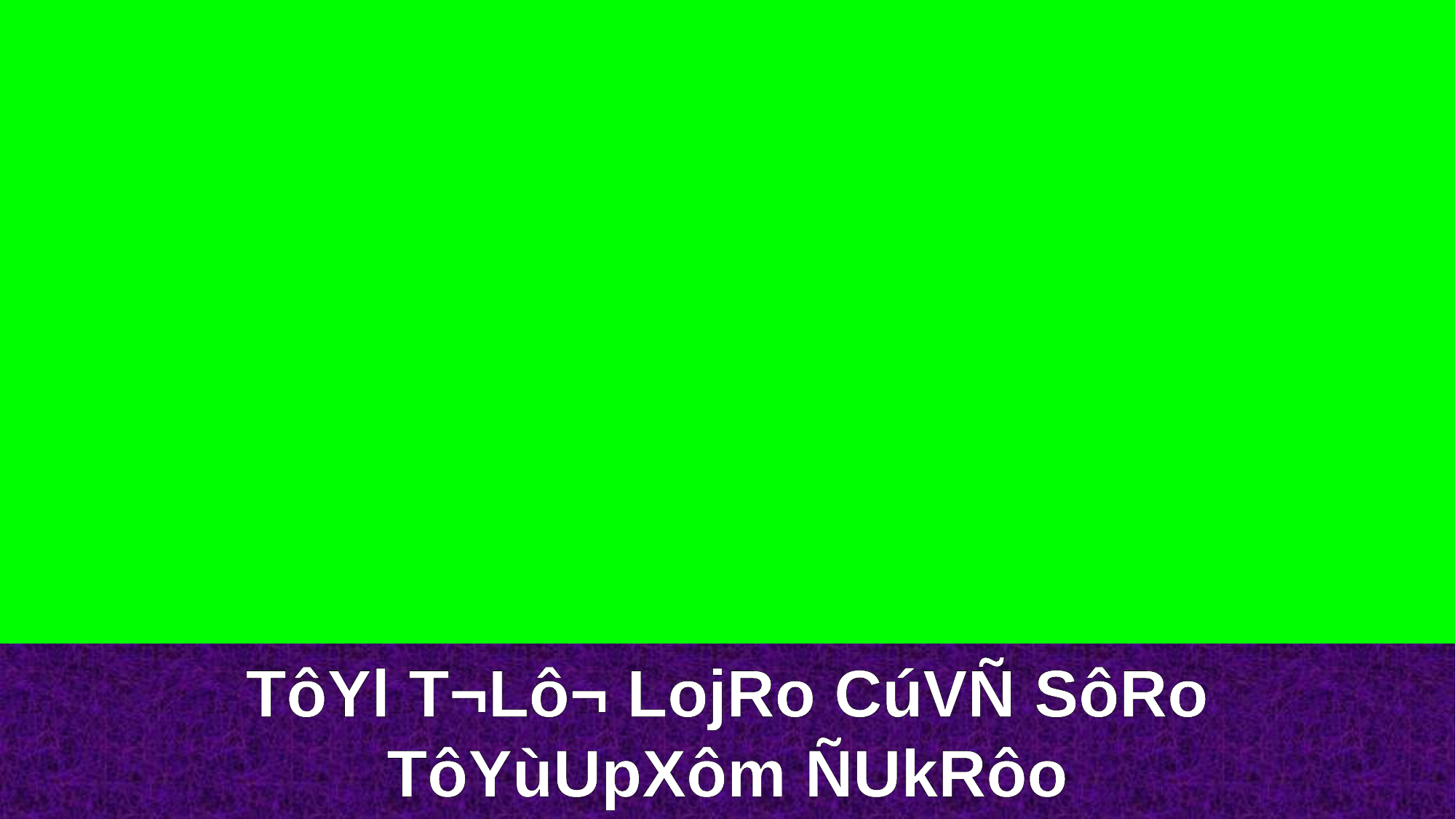

TôYl T¬Lô¬ LojRo CúVÑ SôRo
TôYùUpXôm ÑUkRôo